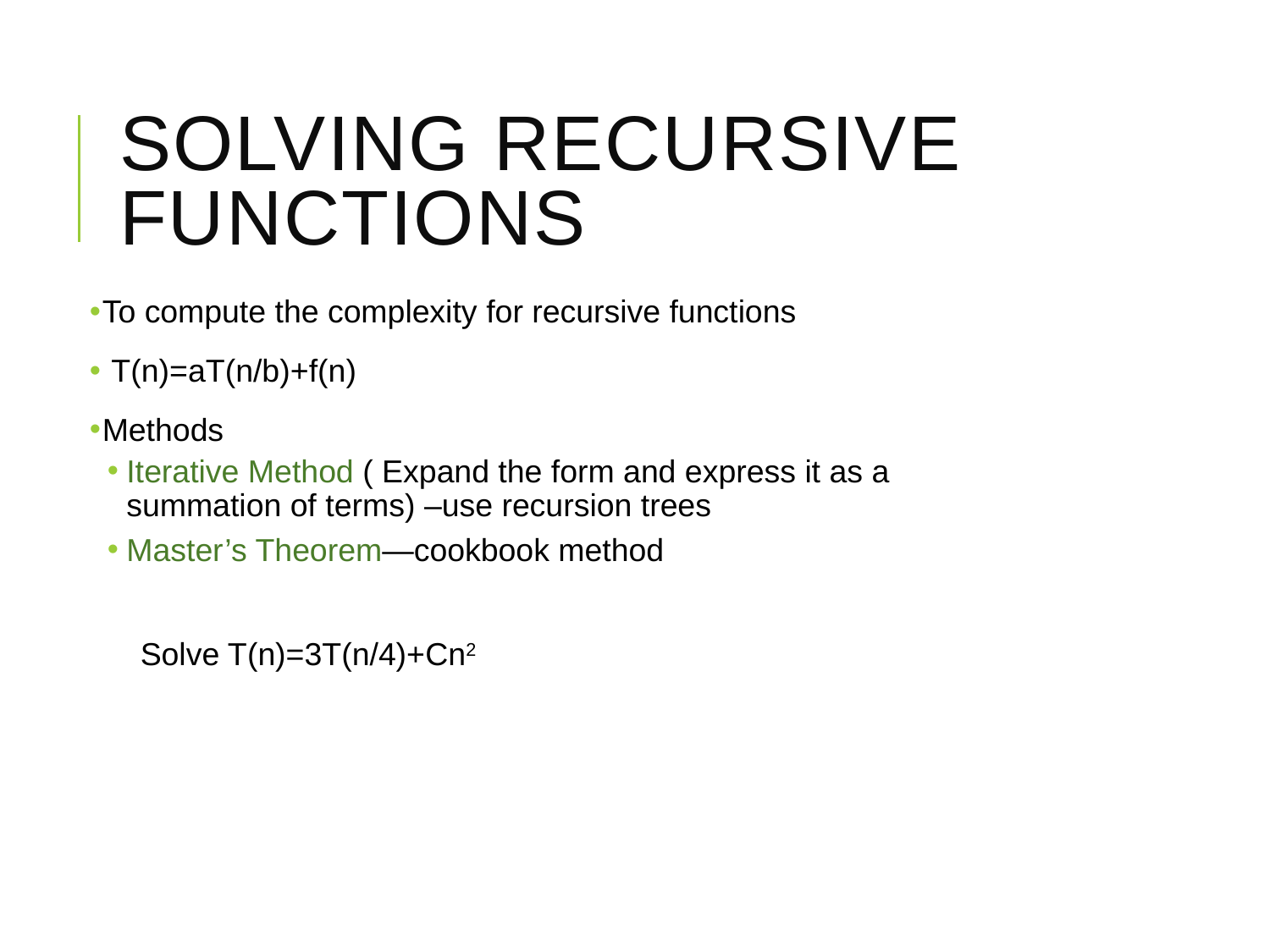

# Solving Recursive Functions
To compute the complexity for recursive functions
 T(n)=aT(n/b)+f(n)
Methods
Iterative Method ( Expand the form and express it as a summation of terms) –use recursion trees
Master’s Theorem—cookbook method

Solve T(n)=3T(n/4)+Cn2